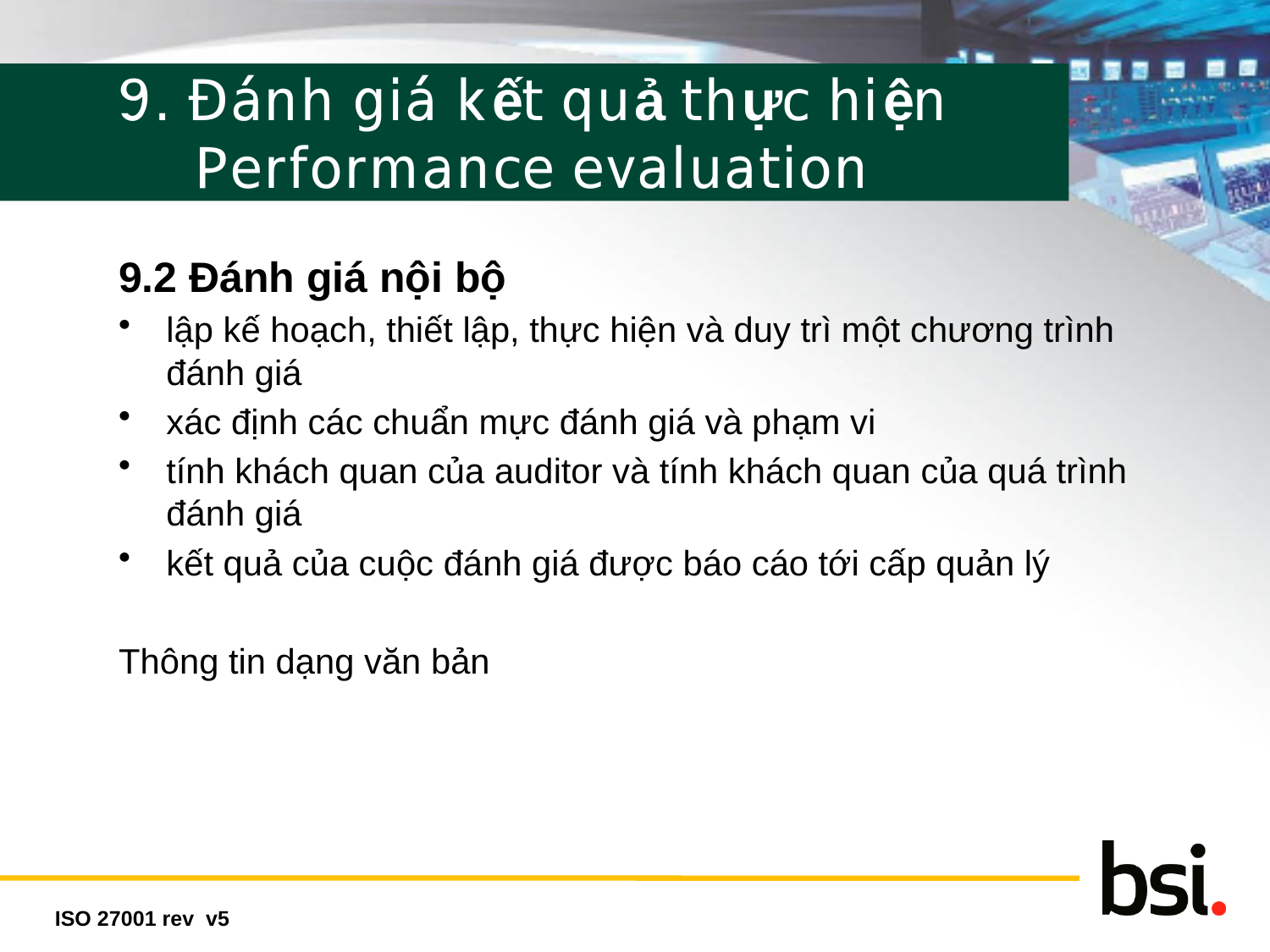

9. Đánh giá kết quả thực hiện Performance evaluation
9.2 Đánh giá nội bộ
lập kế hoạch, thiết lập, thực hiện và duy trì một chương trình đánh giá
xác định các chuẩn mực đánh giá và phạm vi
tính khách quan của auditor và tính khách quan của quá trình đánh giá
kết quả của cuộc đánh giá được báo cáo tới cấp quản lý

Thông tin dạng văn bản